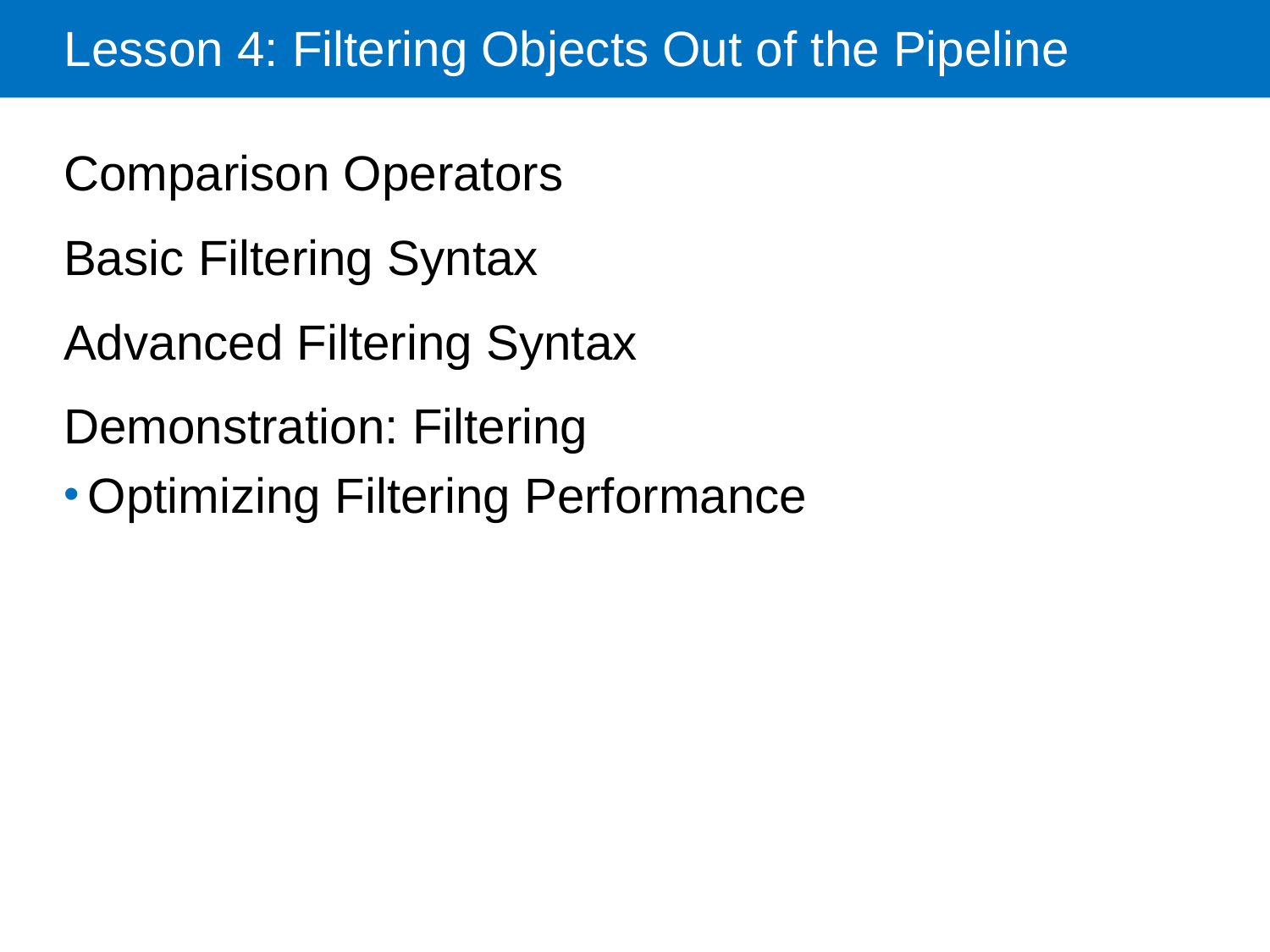

# Lesson 4: Filtering Objects Out of the Pipeline
Comparison Operators
Basic Filtering Syntax
Advanced Filtering Syntax
Demonstration: Filtering
Optimizing Filtering Performance